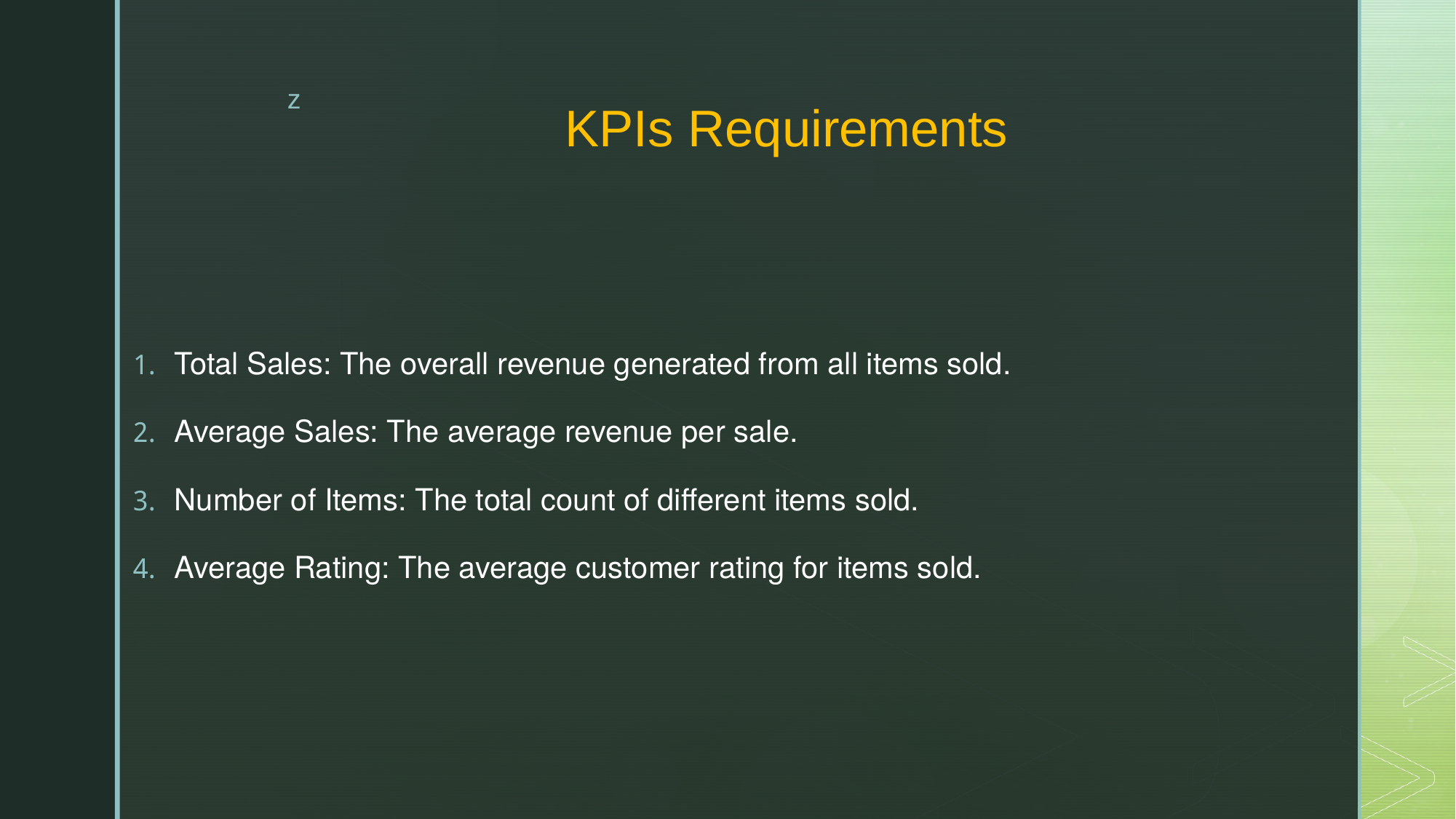

# KPIs Requirements
﻿﻿﻿Total Sales: The overall revenue generated from all items sold.
﻿﻿﻿Average Sales: The average revenue per sale.
﻿﻿﻿Number of Items: The total count of different items sold.
﻿﻿﻿Average Rating: The average customer rating for items sold.